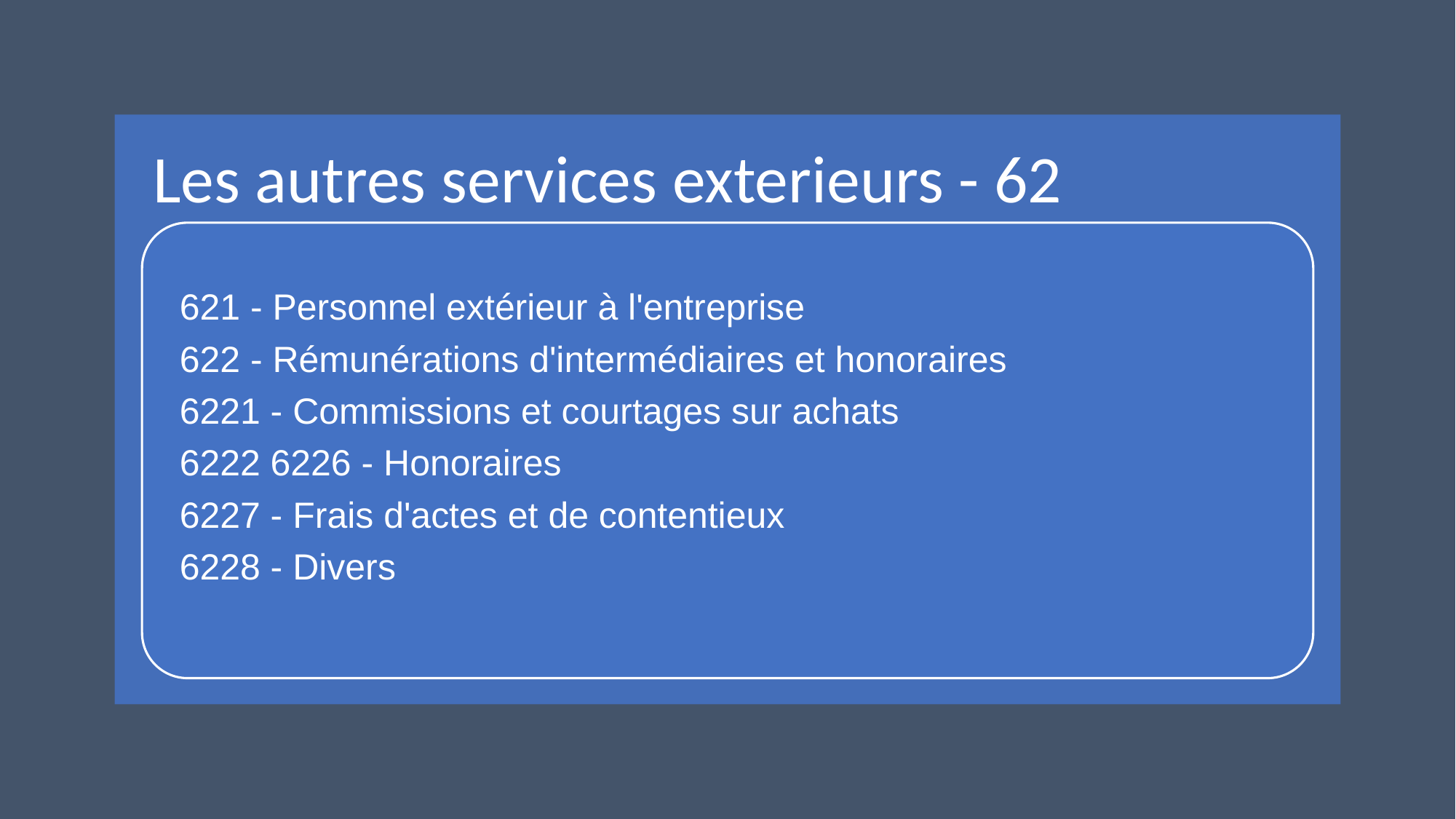

Les autres services exterieurs - 62
621 - Personnel extérieur à l'entreprise
622 - Rémunérations d'intermédiaires et honoraires
6221 - Commissions et courtages sur achats
6222 6226 - Honoraires
6227 - Frais d'actes et de contentieux
6228 - Divers